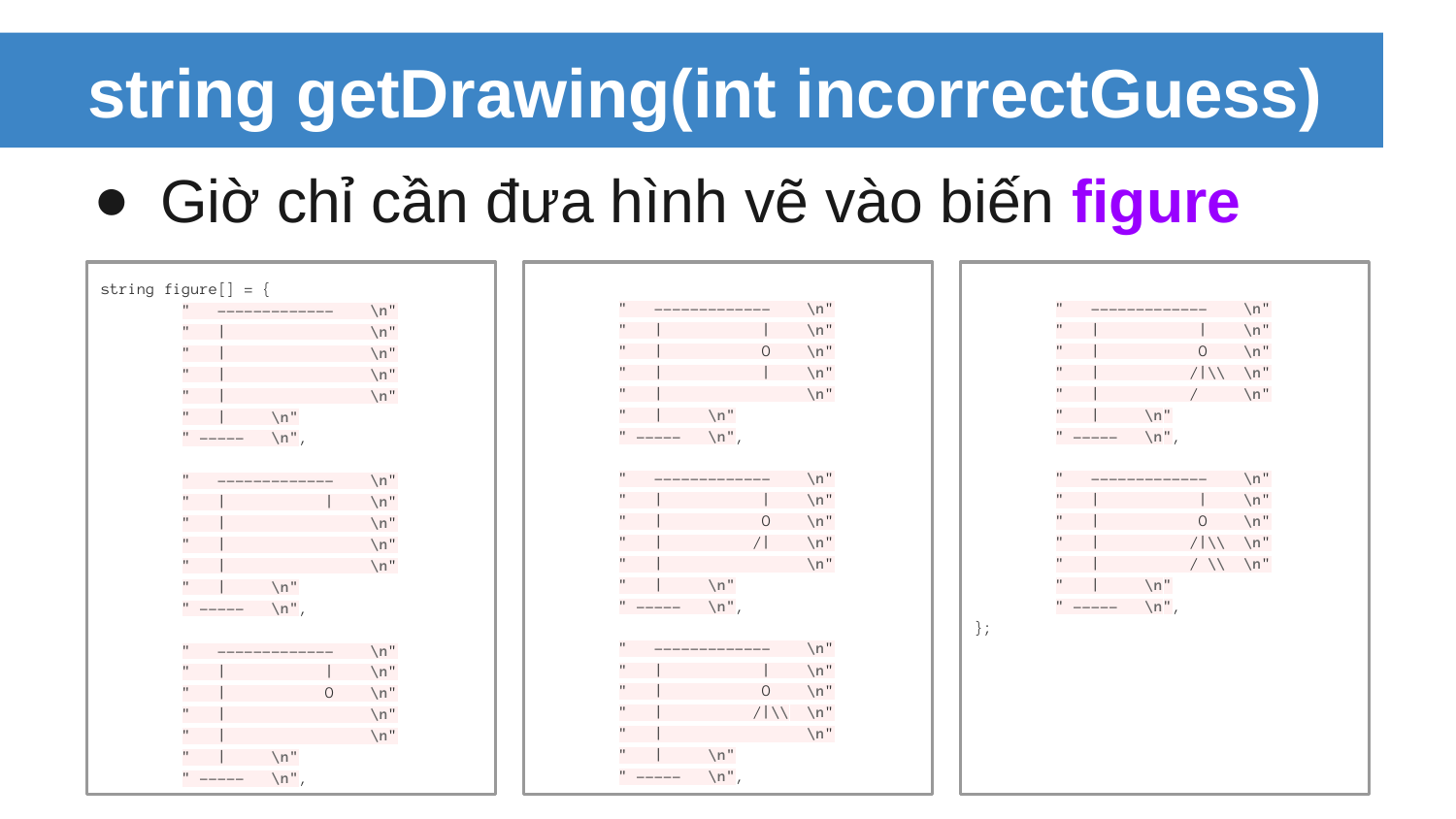

# string getDrawing(int incorrectGuess)
Giờ chỉ cần đưa hình vẽ vào biến figure

         "   -------------    \n"
         "   |           |    \n"
         "   |           O    \n"
         "   |           |    \n"
         "   |                \n"
         "   |     \n"
         " -----   \n",
         "   -------------    \n"
         "   |           |    \n"
         "   |           O    \n"
         "   |          /|    \n"
         "   |                \n"
         "   |     \n"
         " -----   \n",
         "   -------------    \n"
         "   |           |    \n"
         "   |           O    \n"
         "   |          /|\\  \n"
         "   |                \n"
         "   |     \n"
         " -----   \n",

         "   -------------    \n"
         "   |           |    \n"
         "   |           O    \n"
         "   |          /|\\  \n"
         "   |          /     \n"
         "   |     \n"
         " -----   \n",
         "   -------------    \n"
         "   |           |    \n"
         "   |           O    \n"
         "   |          /|\\  \n"
         "   |          / \\  \n"
         "   |     \n"
         " -----   \n",
};

string figure[] = {
         "   -------------    \n"
         "   |                \n"
         "   |                \n"
         "   |                \n"
         "   |                \n"
         "   |     \n"
         " -----   \n",
         "   -------------    \n"
         "   |           |    \n"
         "   |                \n"
         "   |                \n"
         "   |                \n"
         "   |     \n"
         " -----   \n",
         "   -------------    \n"
         "   |           |    \n"
         "   |           O    \n"
         "   |                \n"
         "   |                \n"
         "   |     \n"
         " -----   \n",